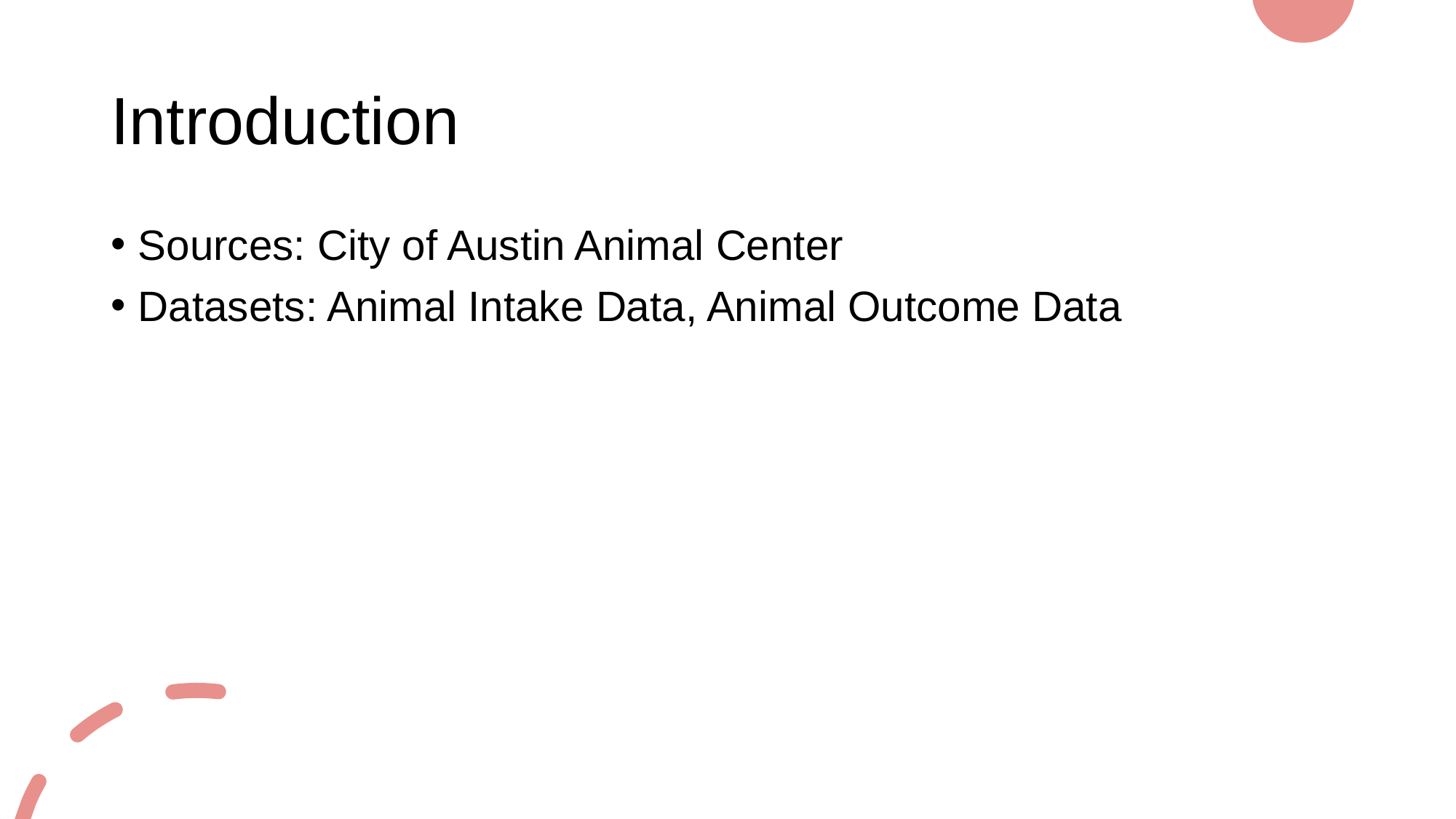

# Introduction
Sources: City of Austin Animal Center
Datasets: Animal Intake Data, Animal Outcome Data